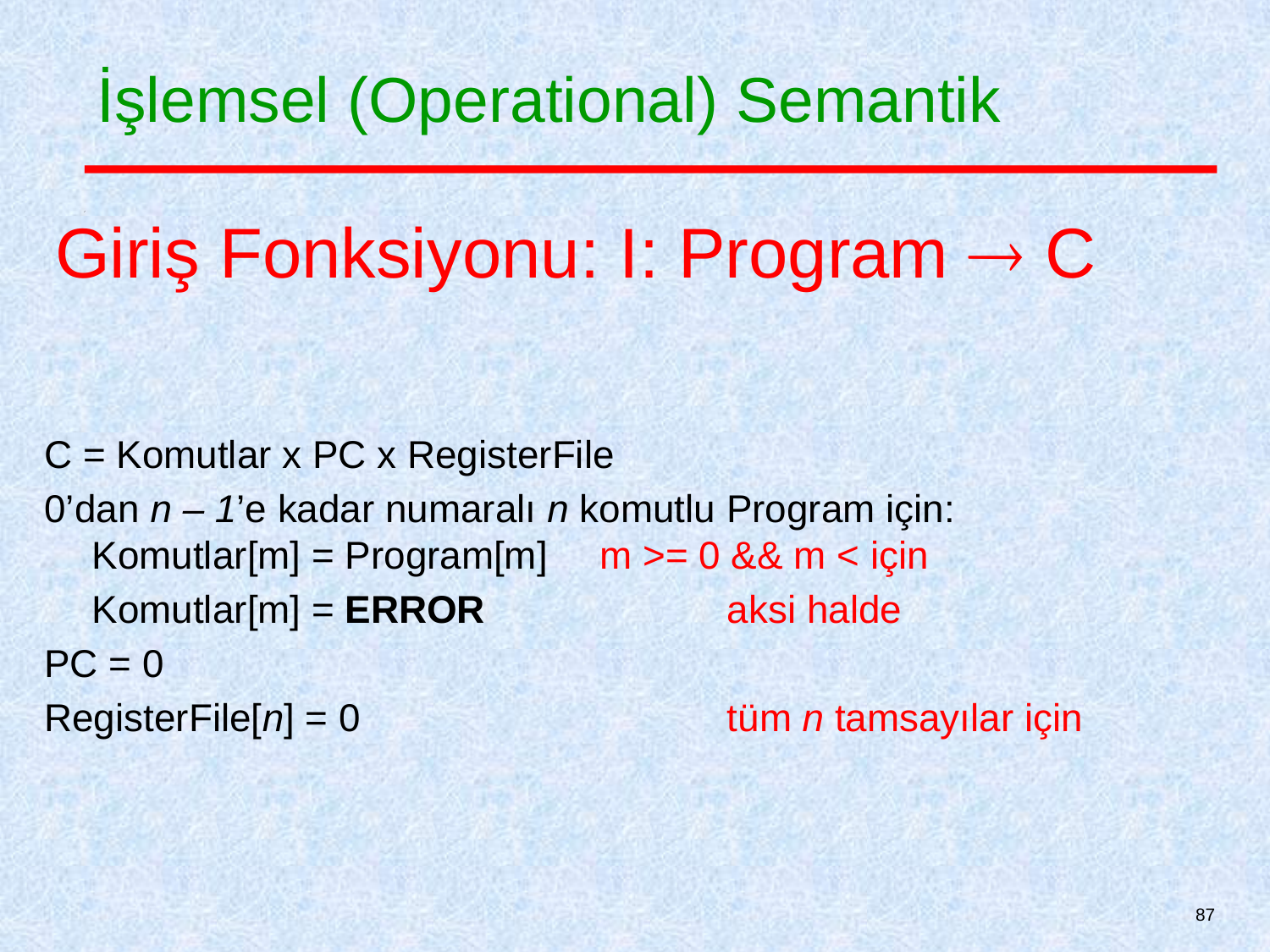

İşlemsel (Operational) Semantik
# Giriş Fonksiyonu: I: Program → C
C = Komutlar x PC x RegisterFile
0’dan n – 1’e kadar numaralı n komutlu Program için:
Komutlar[m] = Program[m] 	m >= 0 && m < için
	Komutlar[m] = ERROR 		aksi halde
PC = 0
RegisterFile[n] = 0 			tüm n tamsayılar için
87